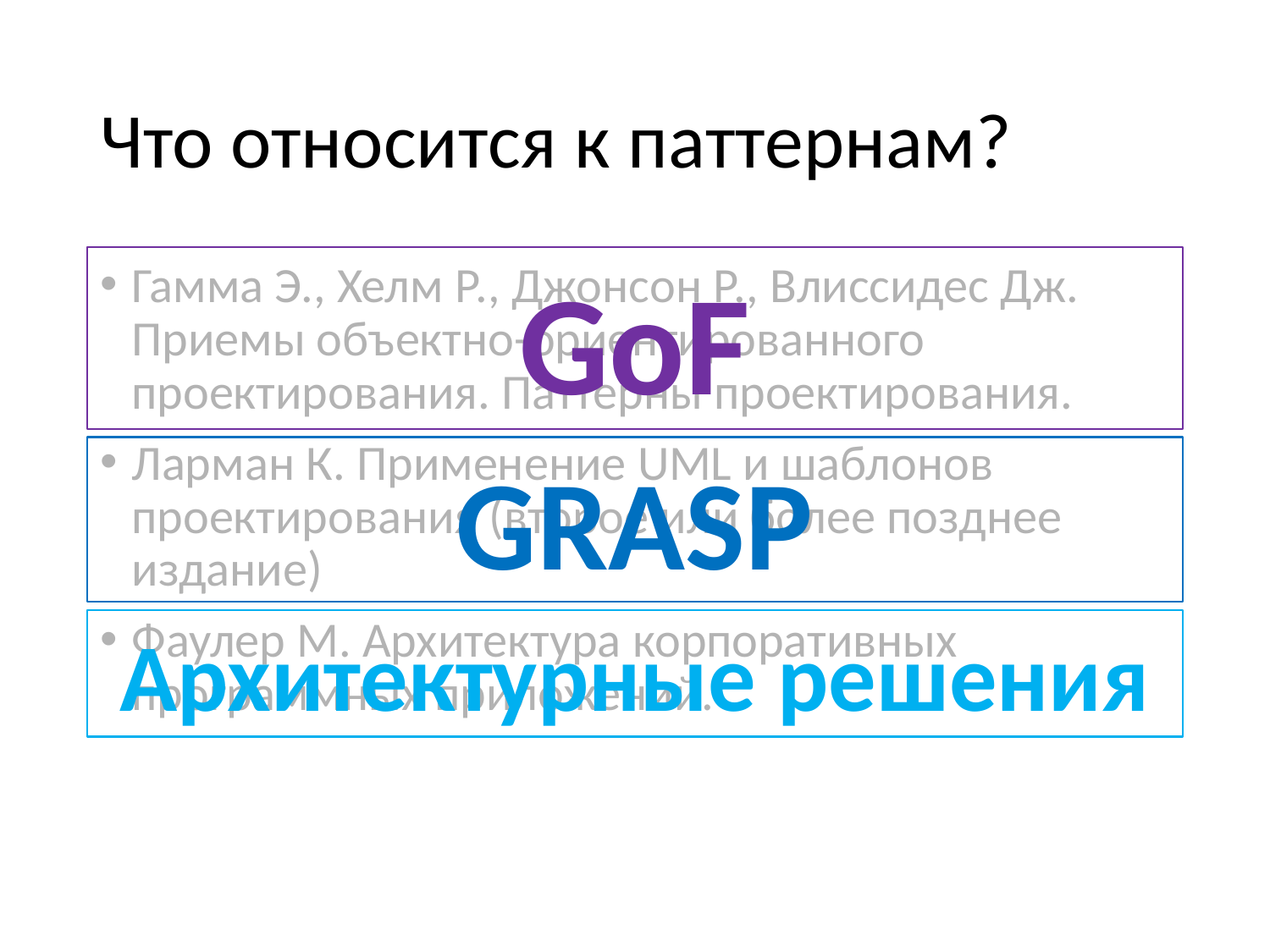

# Что относится к паттернам?
GoF
Гамма Э., Хелм Р., Джонсон Р., Влиссидес Дж. Приемы объектно-ориентированного проектирования. Паттерны проектирования.
Ларман К. Применение UML и шаблонов проектирования (второе или более позднее издание)
Фаулер М. Архитектура корпоративных программных приложений.
GRASP
Архитектурные решения